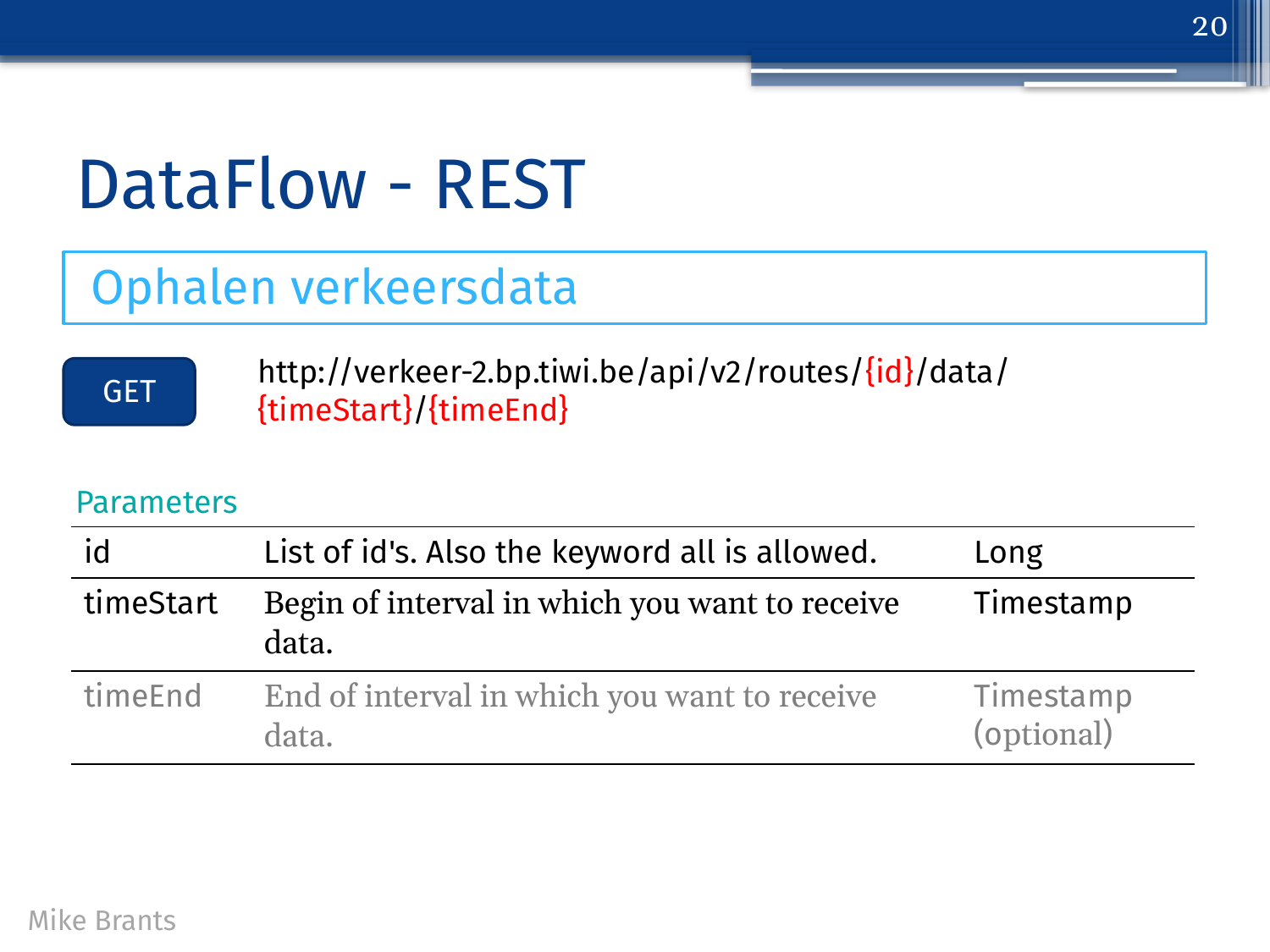

20
# DataFlow - REST
Ophalen verkeersdata
| http://verkeer-2.bp.tiwi.be/api/v2/routes/{id}/data/{timeStart}/{timeEnd} |
| --- |

| GET |
| --- |
Parameters
| id | List of id's. Also the keyword all is allowed. | Long |
| --- | --- | --- |
| timeStart | Begin of interval in which you want to receive data. | Timestamp |
| timeEnd | End of interval in which you want to receive data. | Timestamp (optional) |
Mike Brants